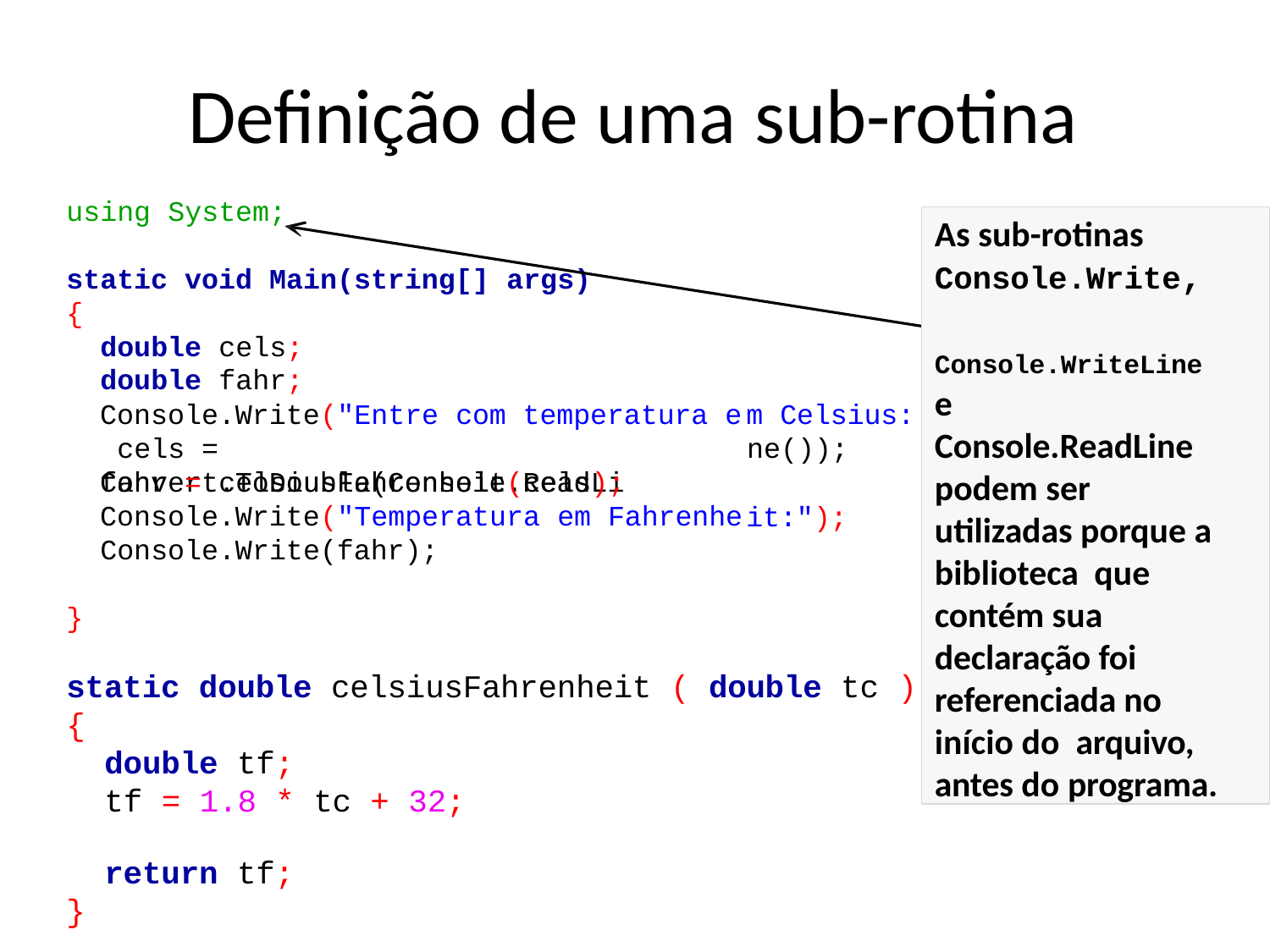

# Definição de uma sub-rotina
using System;
As sub-rotinas  Console.Write,  Console.WriteLine e  Console.ReadLine podem ser  utilizadas porque a biblioteca  que contém sua declaração foi  referenciada no início do  arquivo, antes do programa.

static void Main(string[] args)
{
double cels;
double fahr;
Console.Write("Entre com temperatura e  cels = Convert.ToDouble(Console.ReadLi
m Celsius: ");
ne());

it:");
fahr = celsiusFahrenheit(cels);
Console.Write("Temperatura em Fahrenhe
Console.Write(fahr);
}
static double celsiusFahrenheit ( double tc )
{
double tf;
tf = 1.8 * tc + 32;
return tf;
}